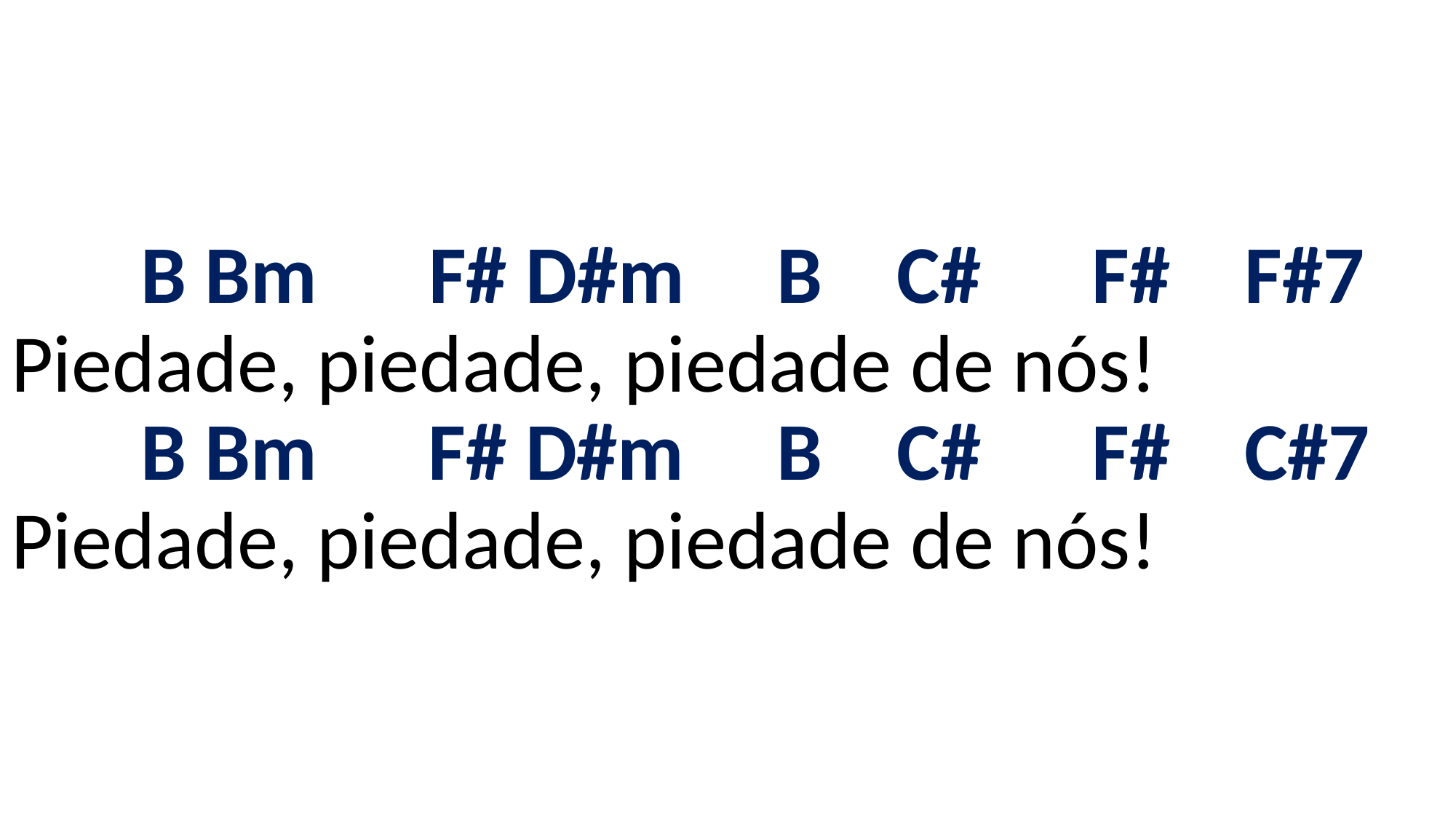

# B Bm      F# D#m     B    C#      F#    F#7 Piedade, piedade, piedade de nós! B Bm      F# D#m     B    C#      F#    C#7 Piedade, piedade, piedade de nós!